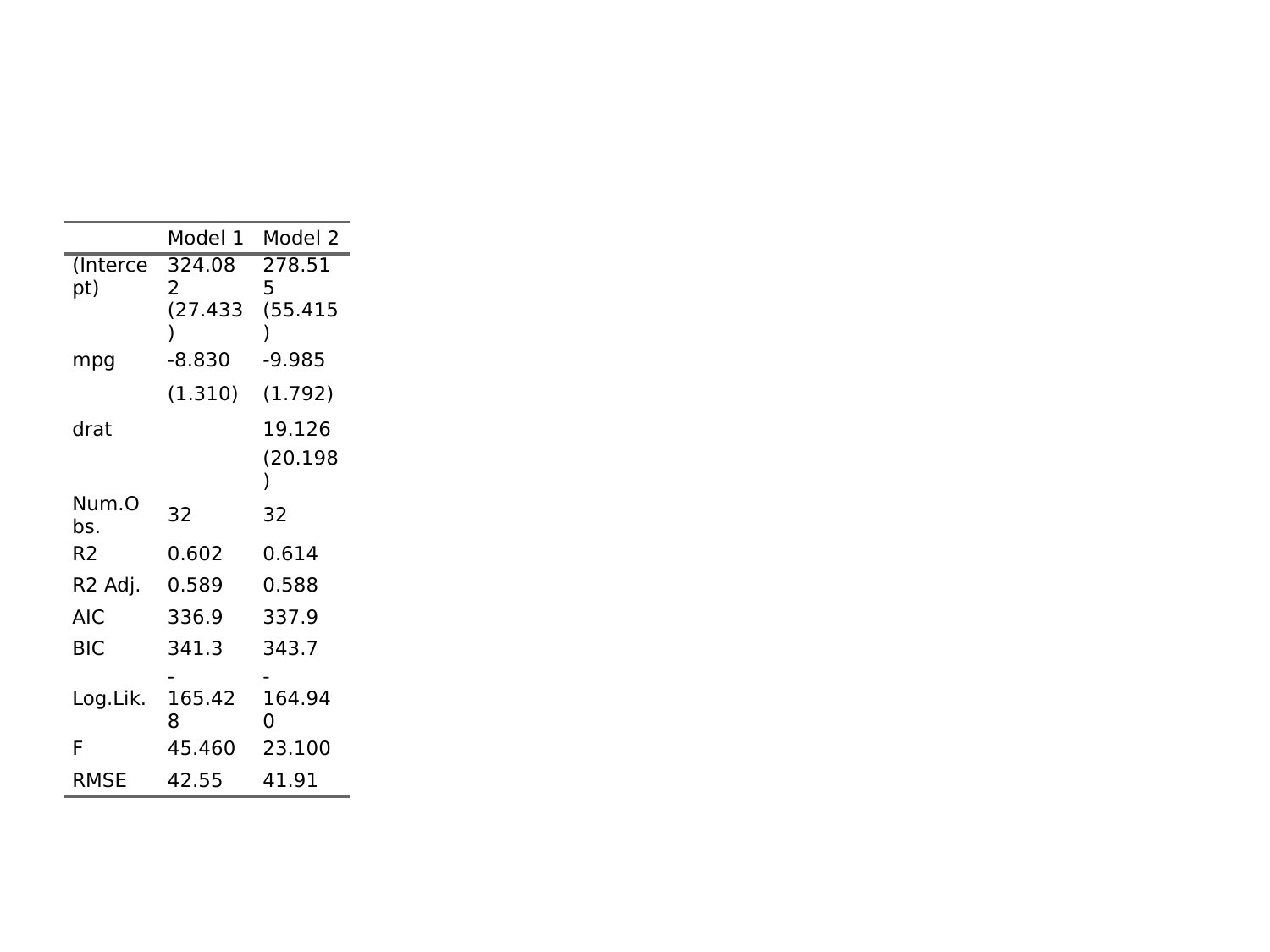

|  | Model 1 | Model 2 |
| --- | --- | --- |
| (Intercept) | 324.082 | 278.515 |
|  | (27.433) | (55.415) |
| mpg | -8.830 | -9.985 |
|  | (1.310) | (1.792) |
| drat |  | 19.126 |
|  |  | (20.198) |
| Num.Obs. | 32 | 32 |
| R2 | 0.602 | 0.614 |
| R2 Adj. | 0.589 | 0.588 |
| AIC | 336.9 | 337.9 |
| BIC | 341.3 | 343.7 |
| Log.Lik. | -165.428 | -164.940 |
| F | 45.460 | 23.100 |
| RMSE | 42.55 | 41.91 |